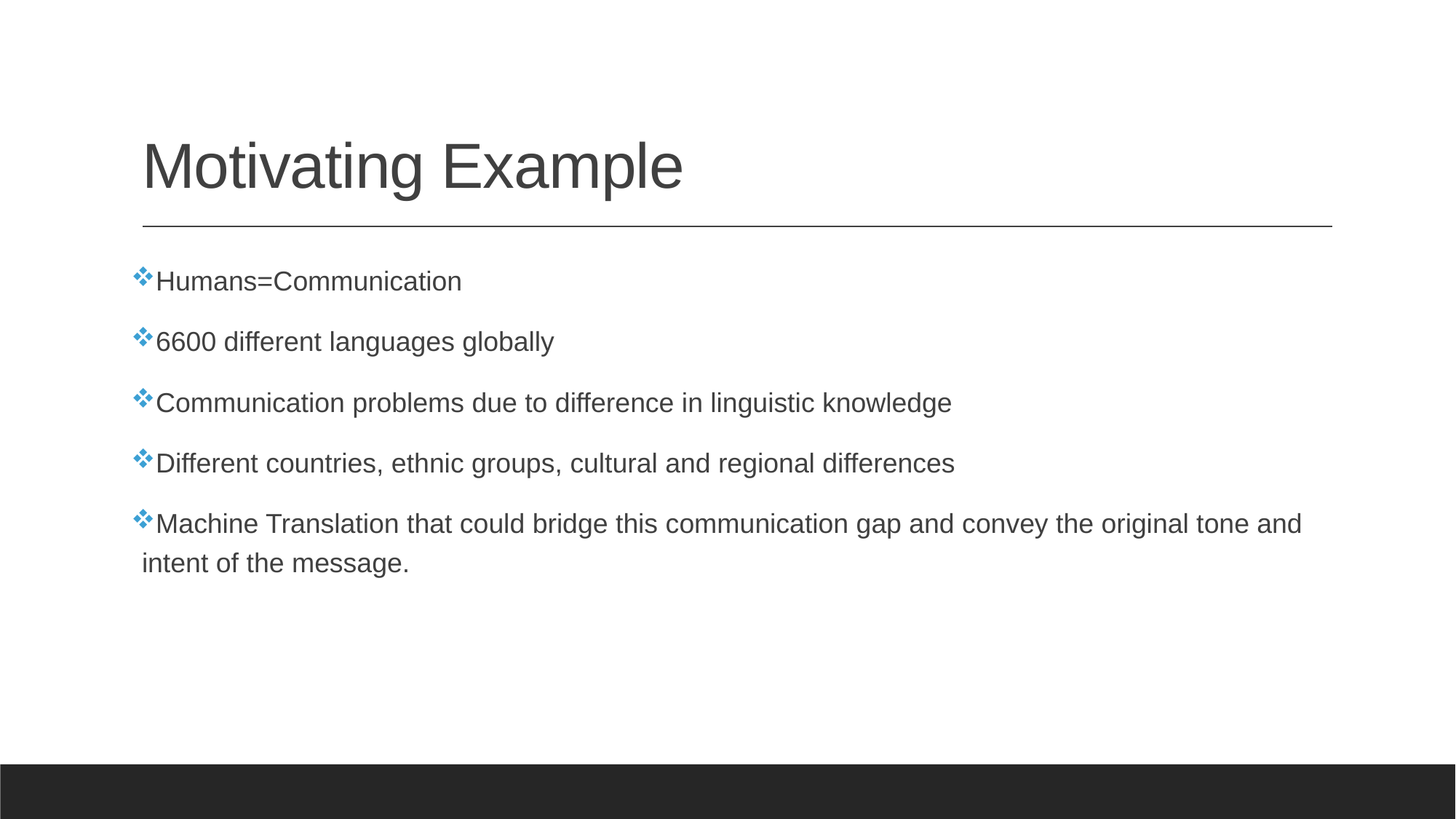

# Motivating Example
Humans=Communication
6600 different languages globally
Communication problems due to difference in linguistic knowledge
Different countries, ethnic groups, cultural and regional differences
Machine Translation that could bridge this communication gap and convey the original tone and intent of the message.